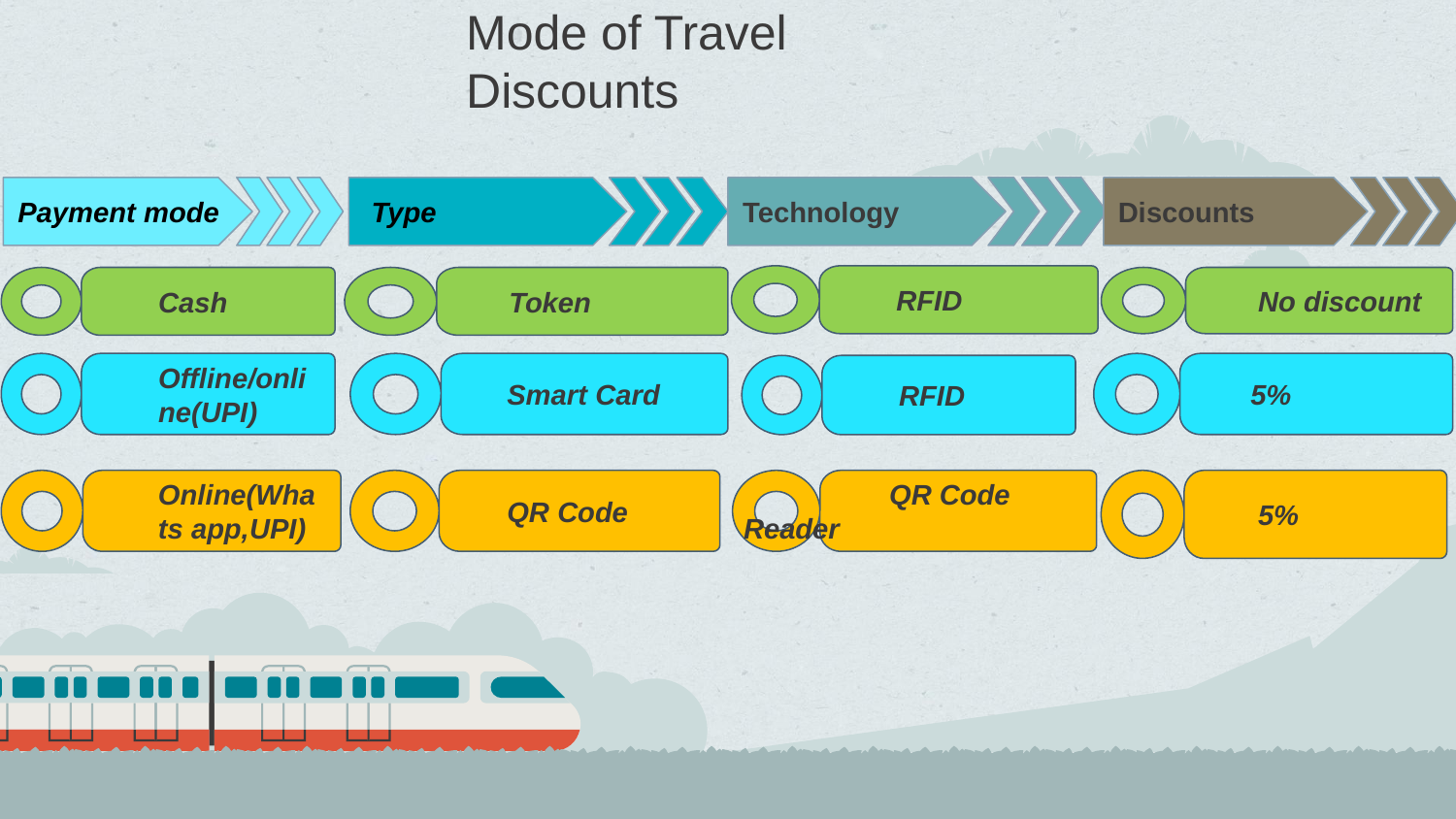

# Mode of Travel Discounts

Technology

Discounts

Payment mode

 Type
	 RFID
	Cash
	 Token
	No discount
	5%
	Offline/onli  	ne(UPI)
	Smart Card
	RFID
	QR Code 	Reader
	5%
	Online(Wha	ts app,UPI)
	QR Code